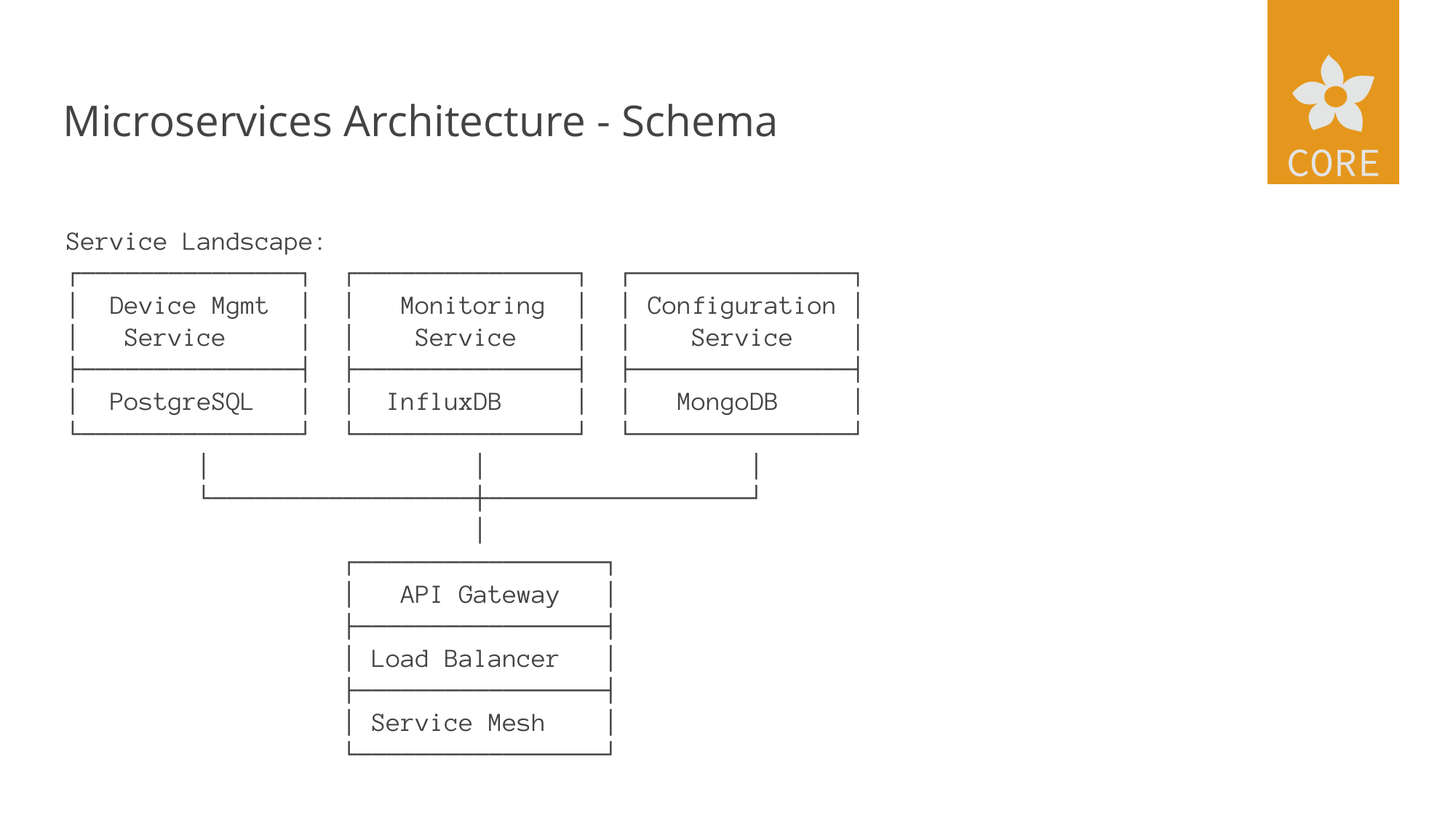

# Microservices Architecture - Schema
Service Landscape:
┌───────────────┐  ┌───────────────┐  ┌───────────────┐
│  Device Mgmt  │  │   Monitoring  │  │ Configuration │
│   Service     │  │    Service    │  │    Service    │
├───────────────┤  ├───────────────┤  ├───────────────┤
│  PostgreSQL   │  │  InfluxDB     │  │   MongoDB     │
└───────────────┘  └───────────────┘  └───────────────┘
         │                  │                  │
         └──────────────────┼──────────────────┘
                            │
                   ┌─────────────────┐
                   │   API Gateway   │
                   ├─────────────────┤
                   │ Load Balancer   │
                   ├─────────────────┤
                   │ Service Mesh    │
                   └─────────────────┘